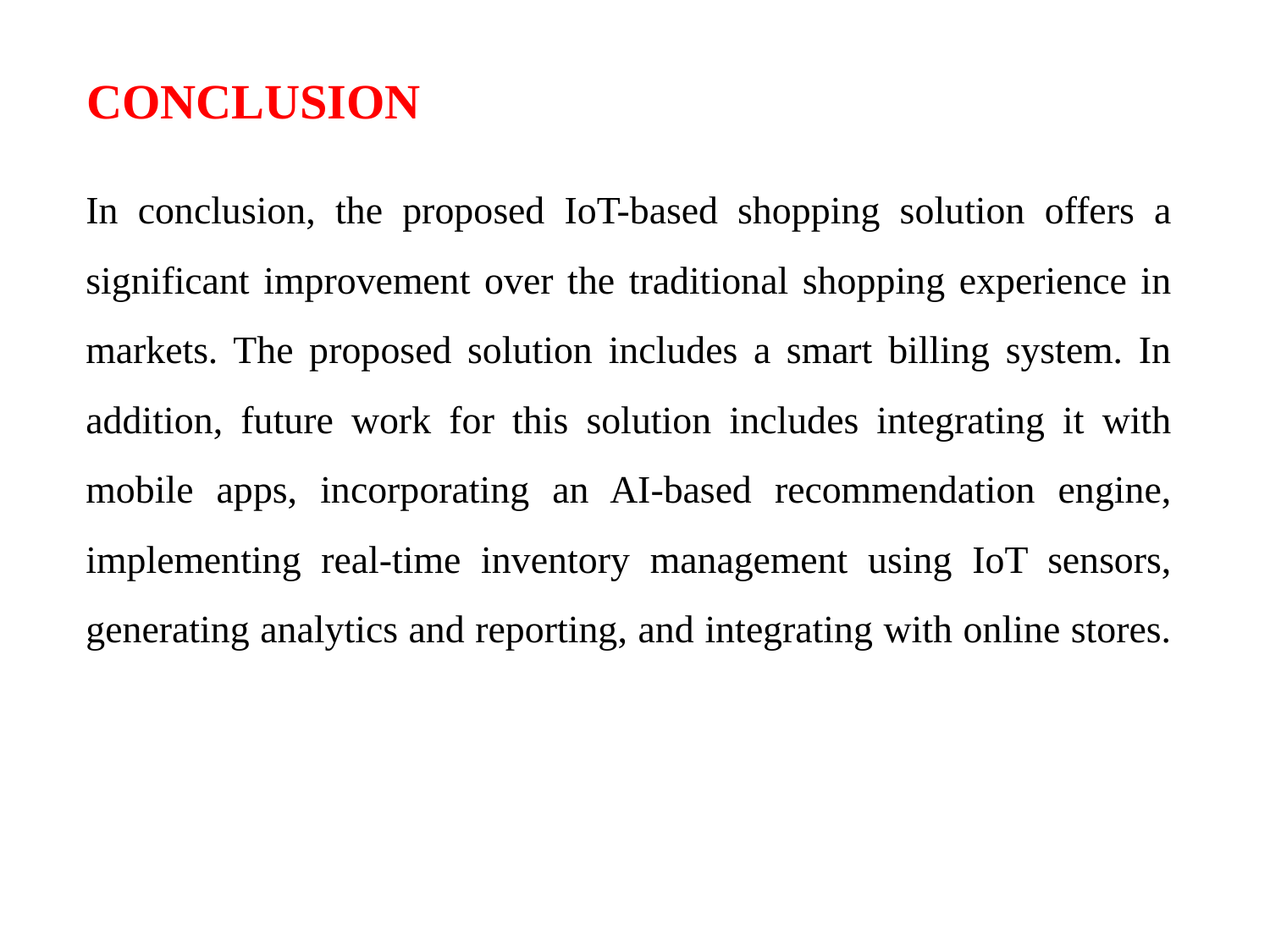

CONCLUSION
In conclusion, the proposed IoT-based shopping solution offers a significant improvement over the traditional shopping experience in markets. The proposed solution includes a smart billing system. In addition, future work for this solution includes integrating it with mobile apps, incorporating an AI-based recommendation engine, implementing real-time inventory management using IoT sensors, generating analytics and reporting, and integrating with online stores.